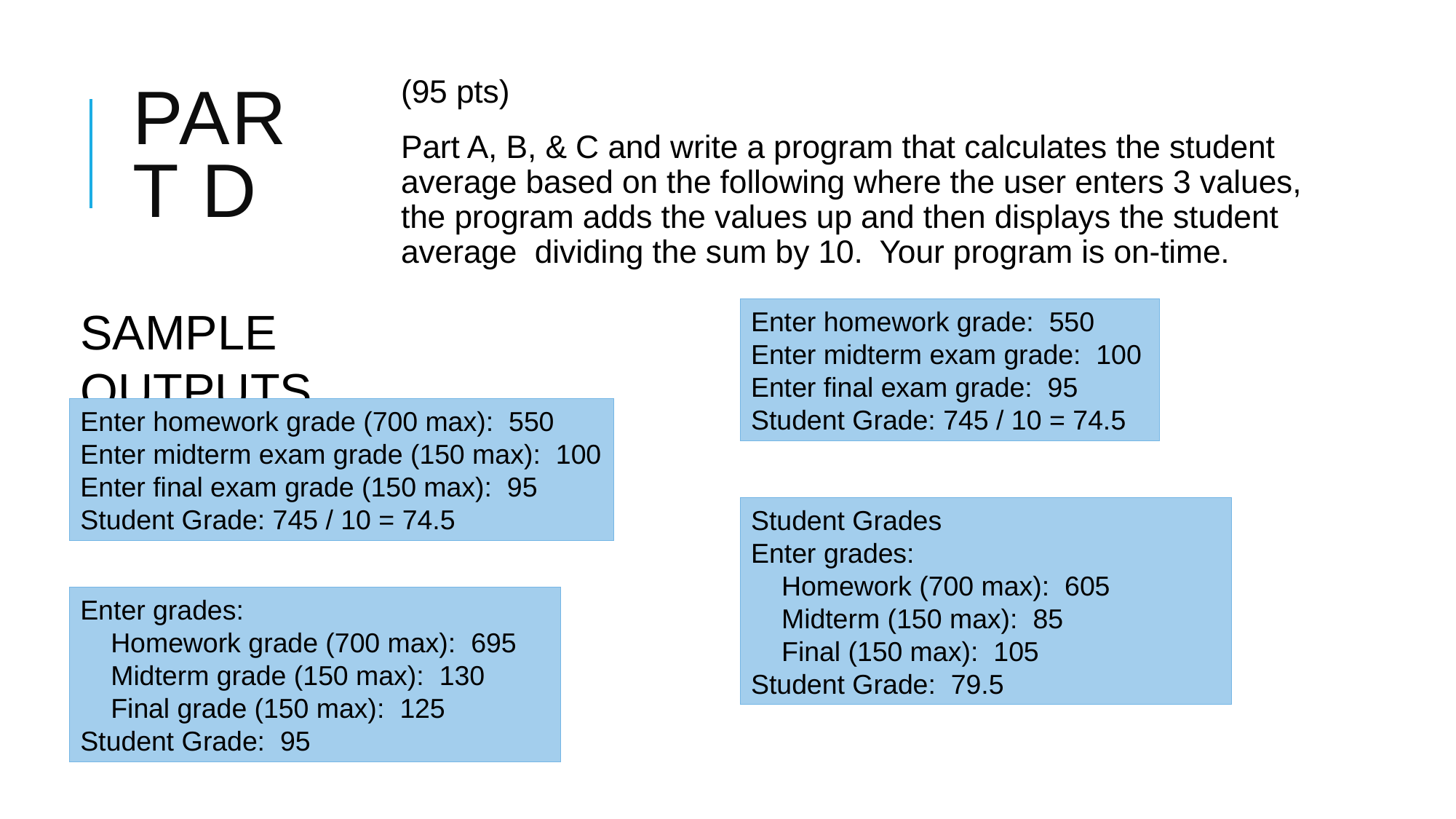

# Part d
(95 pts)
Part A, B, & C and write a program that calculates the student average based on the following where the user enters 3 values, the program adds the values up and then displays the student average  dividing the sum by 10.  Your program is on-time.
SAMPLE OUTPUTS
Enter homework grade:  550
Enter midterm exam grade:  100
Enter final exam grade:  95
Student Grade: 745 / 10 = 74.5
Enter homework grade (700 max):  550
Enter midterm exam grade (150 max):  100
Enter final exam grade (150 max):  95
Student Grade: 745 / 10 = 74.5
Student Grades
Enter grades:
    Homework (700 max):  605
    Midterm (150 max):  85
    Final (150 max):  105
Student Grade:  79.5
Enter grades:
    Homework grade (700 max):  695
    Midterm grade (150 max):  130
    Final grade (150 max):  125
Student Grade:  95